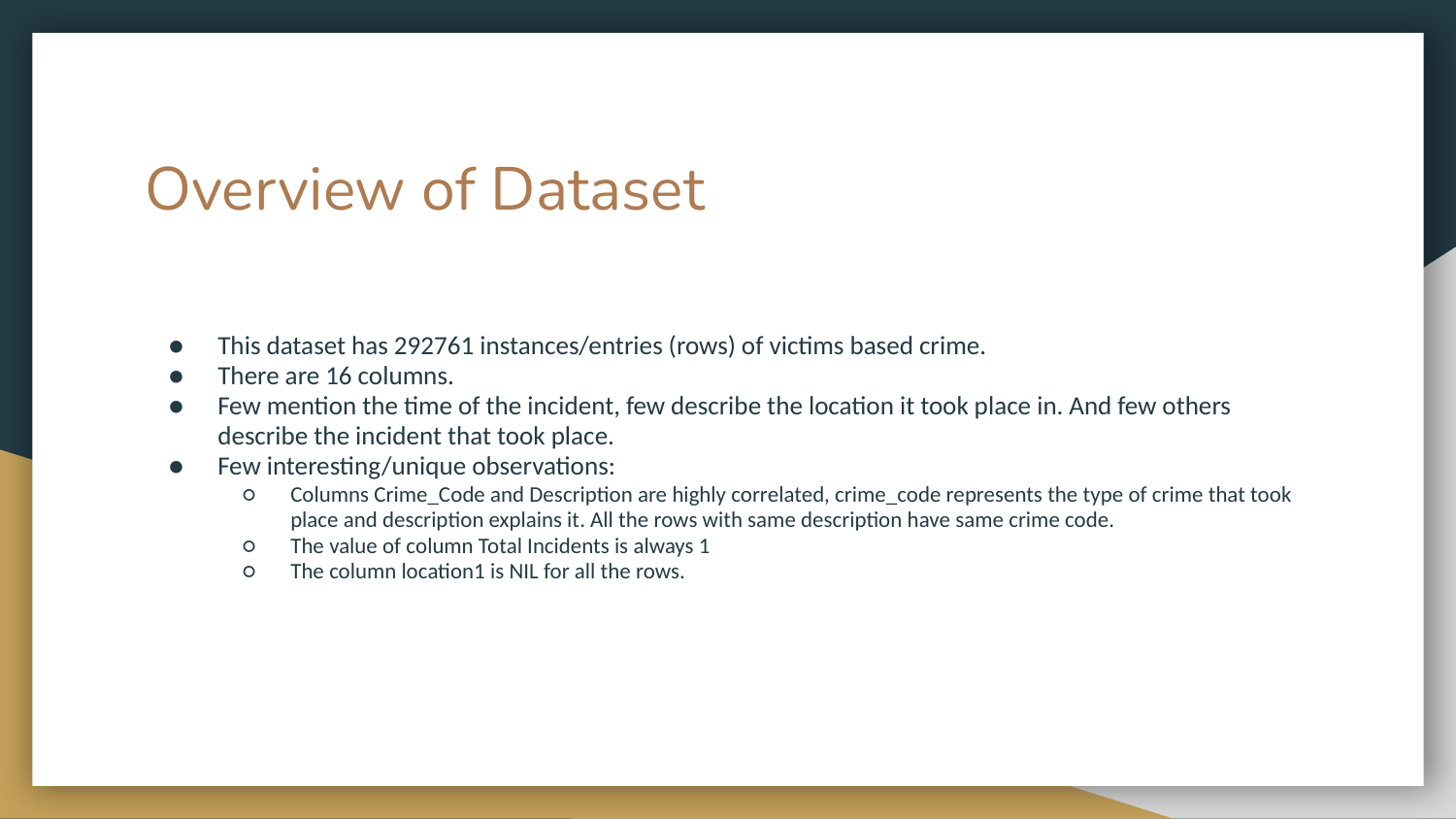

# Overview of Dataset
This dataset has 292761 instances/entries (rows) of victims based crime.
There are 16 columns.
Few mention the time of the incident, few describe the location it took place in. And few others describe the incident that took place.
Few interesting/unique observations:
Columns Crime_Code and Description are highly correlated, crime_code represents the type of crime that took place and description explains it. All the rows with same description have same crime code.
The value of column Total Incidents is always 1
The column location1 is NIL for all the rows.